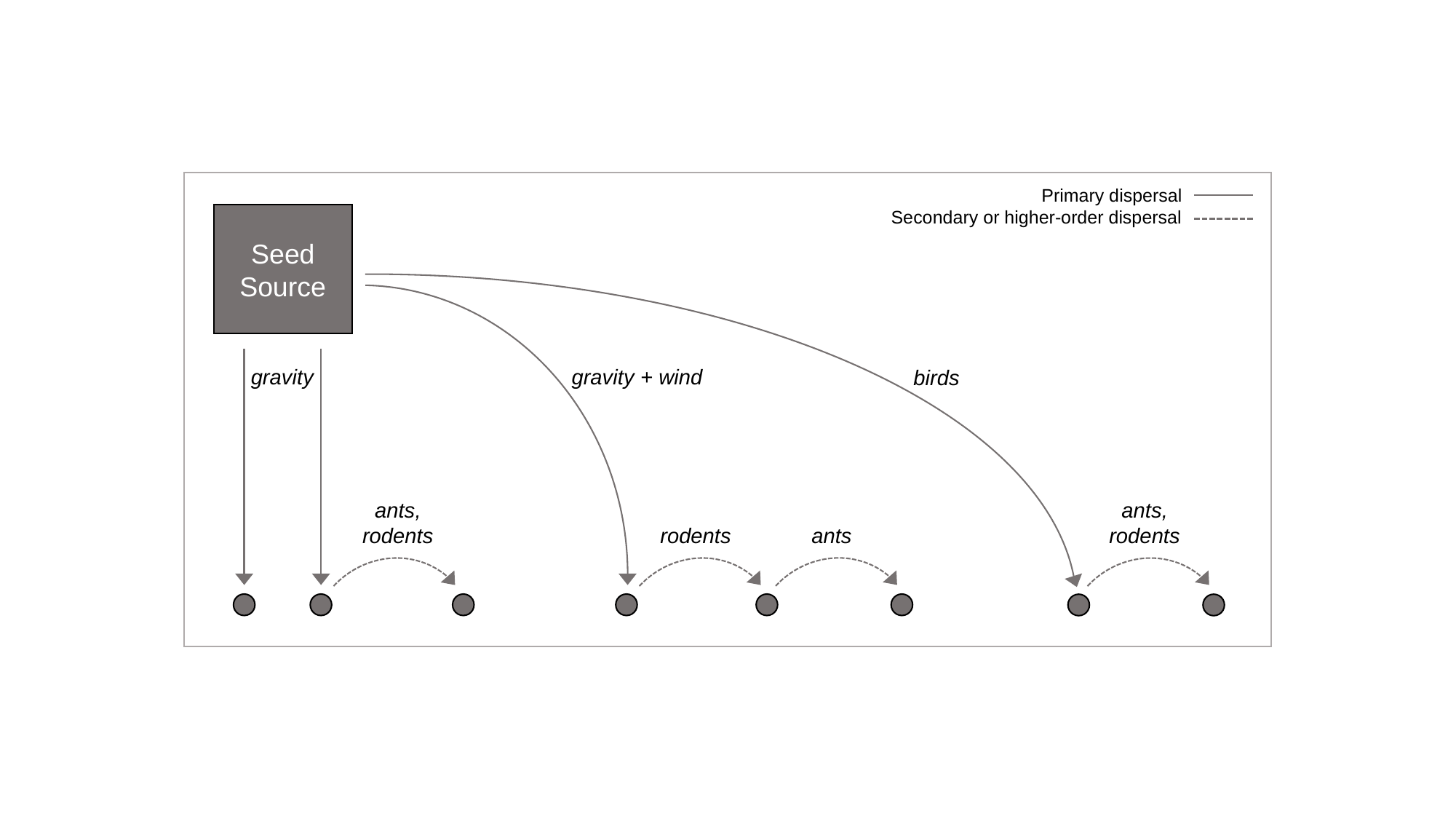

Primary dispersal
Secondary or higher-order dispersal
Seed
Source

gravity
gravity + wind
birds
ants, rodents
ants, rodents
ants
rodents